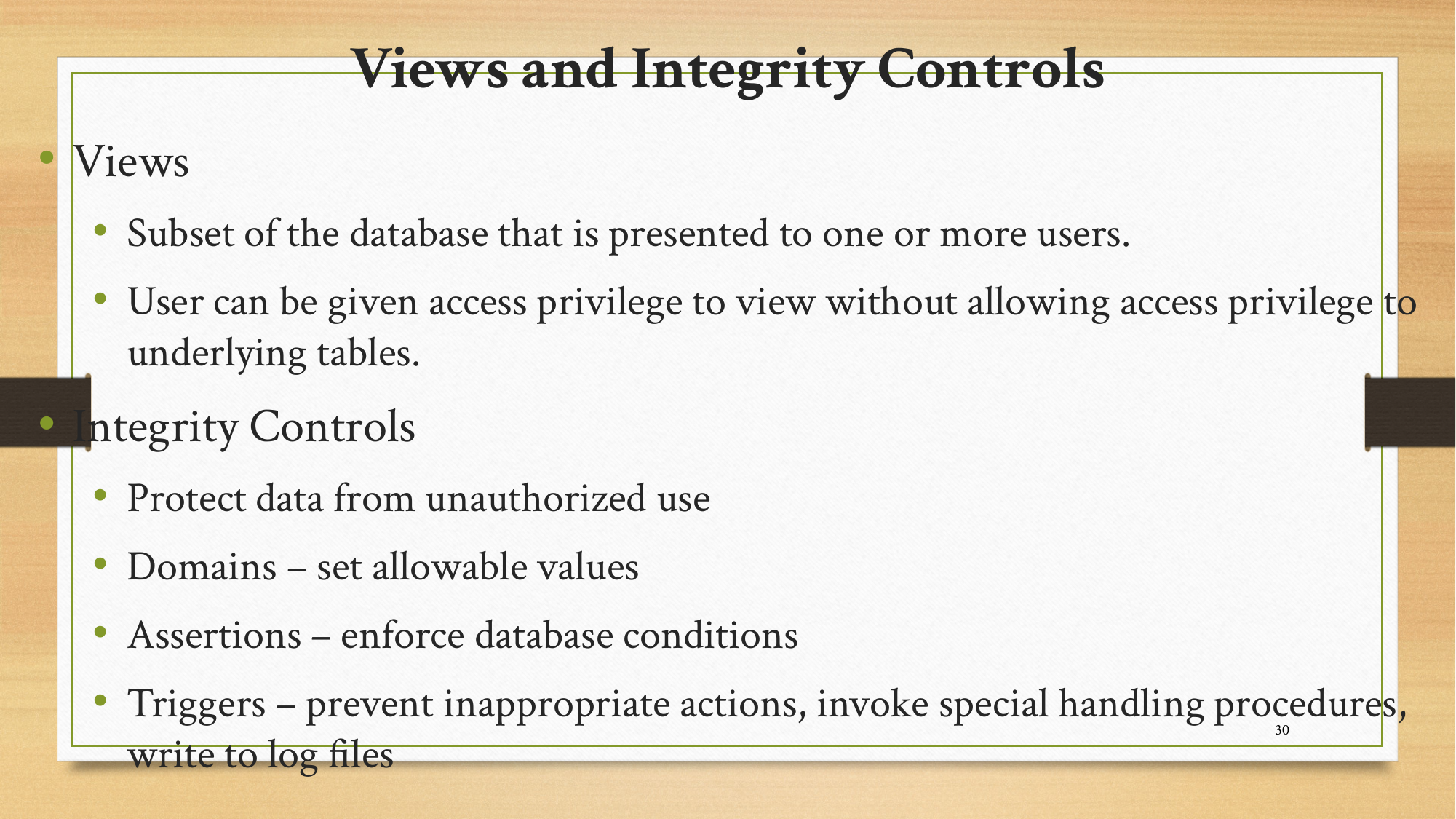

# Views and Integrity Controls
Views
Subset of the database that is presented to one or more users.
User can be given access privilege to view without allowing access privilege to underlying tables.
Integrity Controls
Protect data from unauthorized use
Domains – set allowable values
Assertions – enforce database conditions
Triggers – prevent inappropriate actions, invoke special handling procedures, write to log files
30